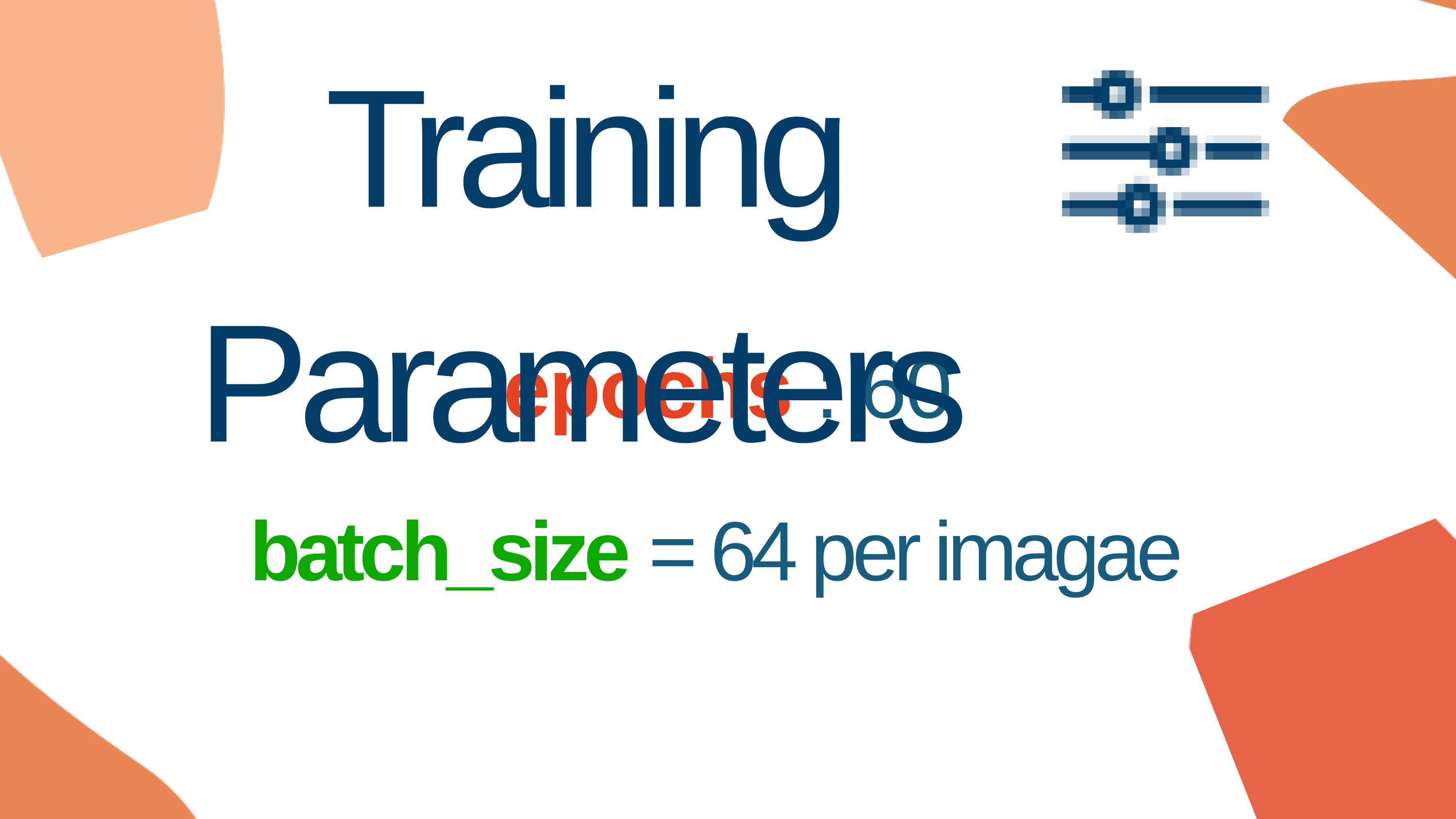

Training Parameters

epochs : 60
batch_size = 64 per imagae